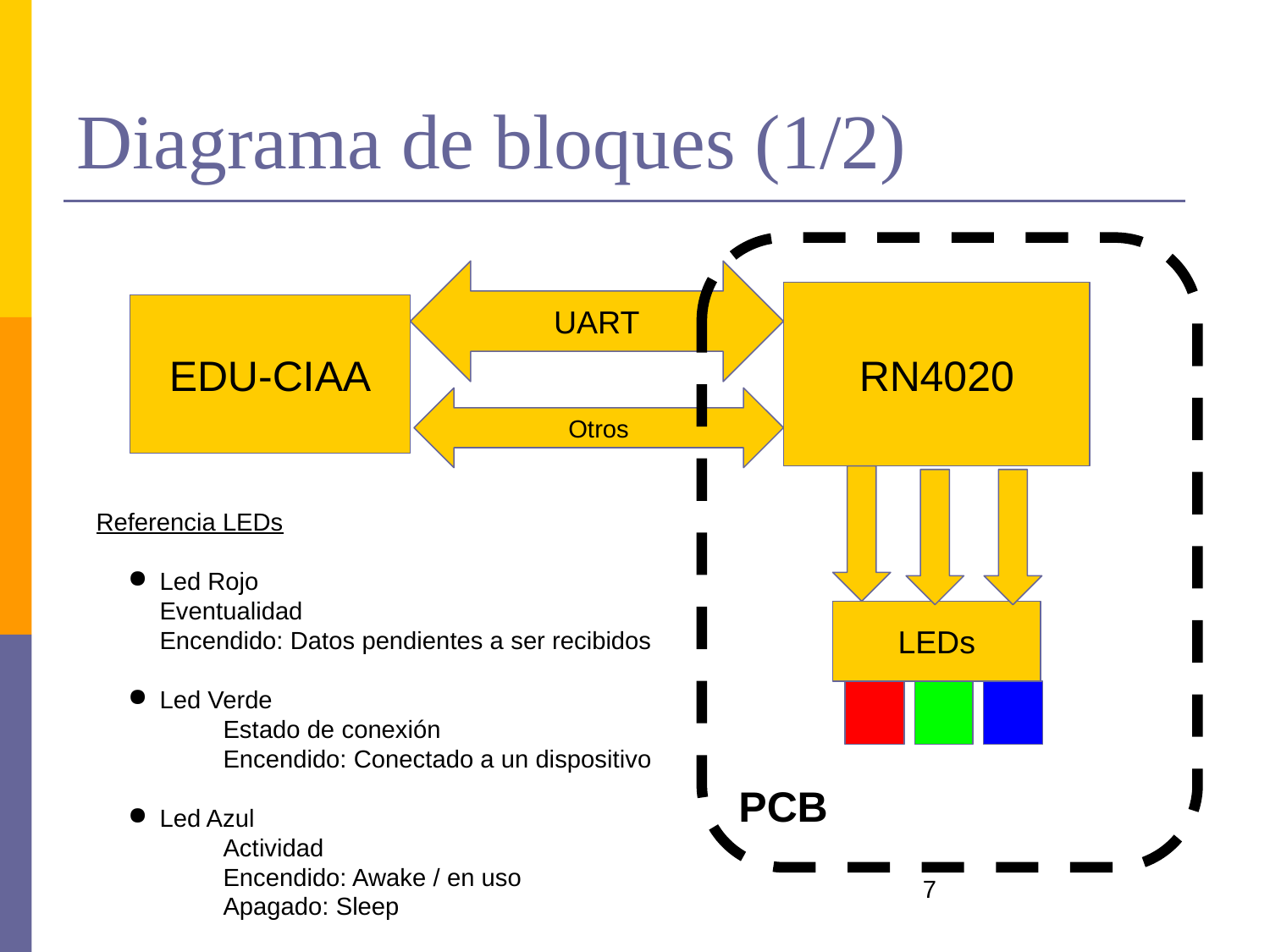

# Diagrama de bloques (1/2)
PCB
UART
RN4020
EDU-CIAA
Otros

Referencia LEDs

Led Rojo
Eventualidad
Encendido: Datos pendientes a ser recibidos
Led Verde
	Estado de conexión
	Encendido: Conectado a un dispositivo

Led Azul
	Actividad
	Encendido: Awake / en uso
	Apagado: Sleep
LEDs

7